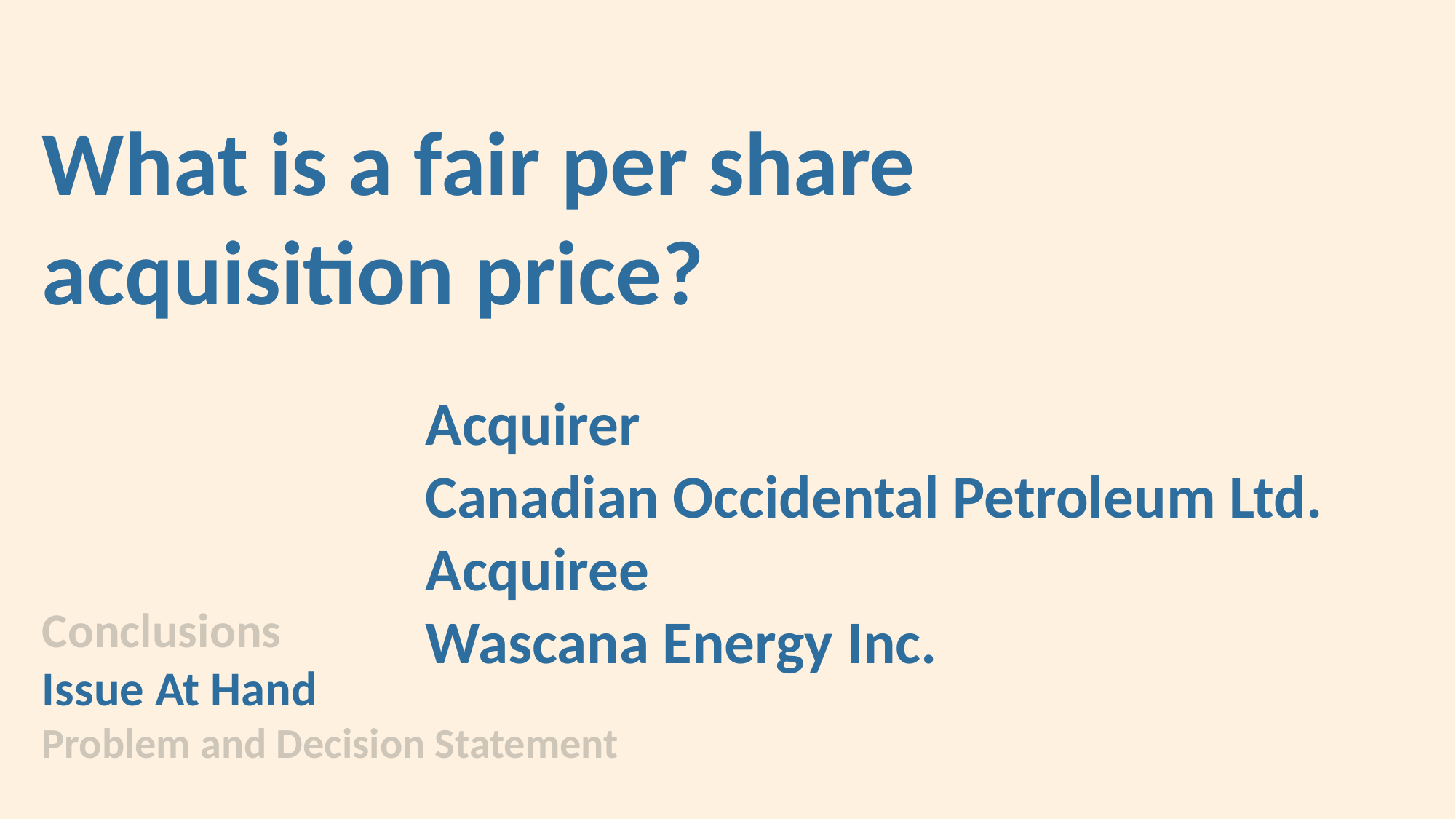

What is a fair per share acquisition price?
Acquirer
Canadian Occidental Petroleum Ltd.
Acquiree
Wascana Energy Inc.
Conclusions
Issue At Hand
Problem and Decision Statement